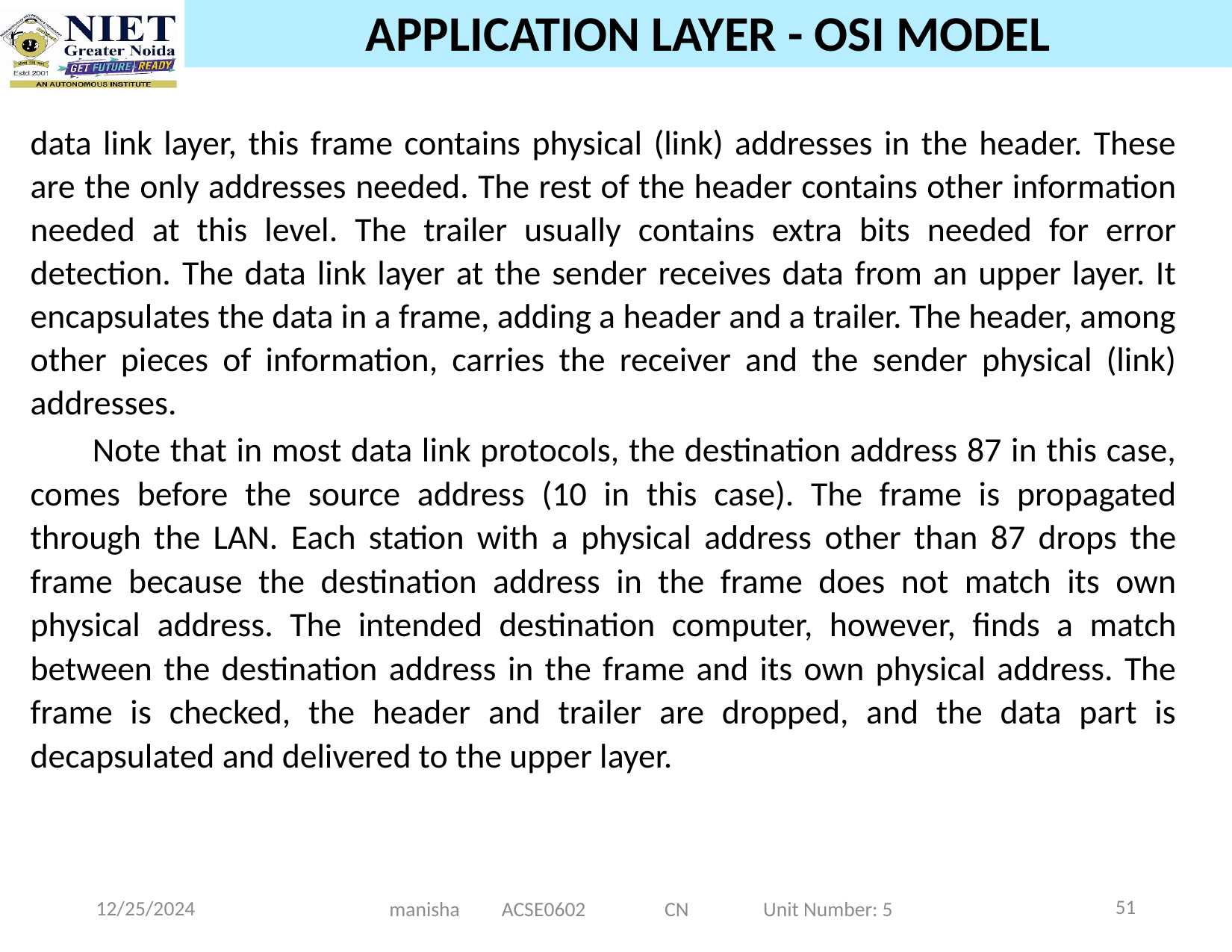

# APPLICATION LAYER - OSI MODEL
data link layer, this frame contains physical (link) addresses in the header. These are the only addresses needed. The rest of the header contains other information needed at this level. The trailer usually contains extra bits needed for error detection. The data link layer at the sender receives data from an upper layer. It encapsulates the data in a frame, adding a header and a trailer. The header, among other pieces of information, carries the receiver and the sender physical (link) addresses.
Note that in most data link protocols, the destination address 87 in this case, comes before the source address (10 in this case). The frame is propagated through the LAN. Each station with a physical address other than 87 drops the frame because the destination address in the frame does not match its own physical address. The intended destination computer, however, finds a match between the destination address in the frame and its own physical address. The frame is checked, the header and trailer are dropped, and the data part is decapsulated and delivered to the upper layer.
51
12/25/2024
manisha         ACSE0602                 CN                Unit Number: 5